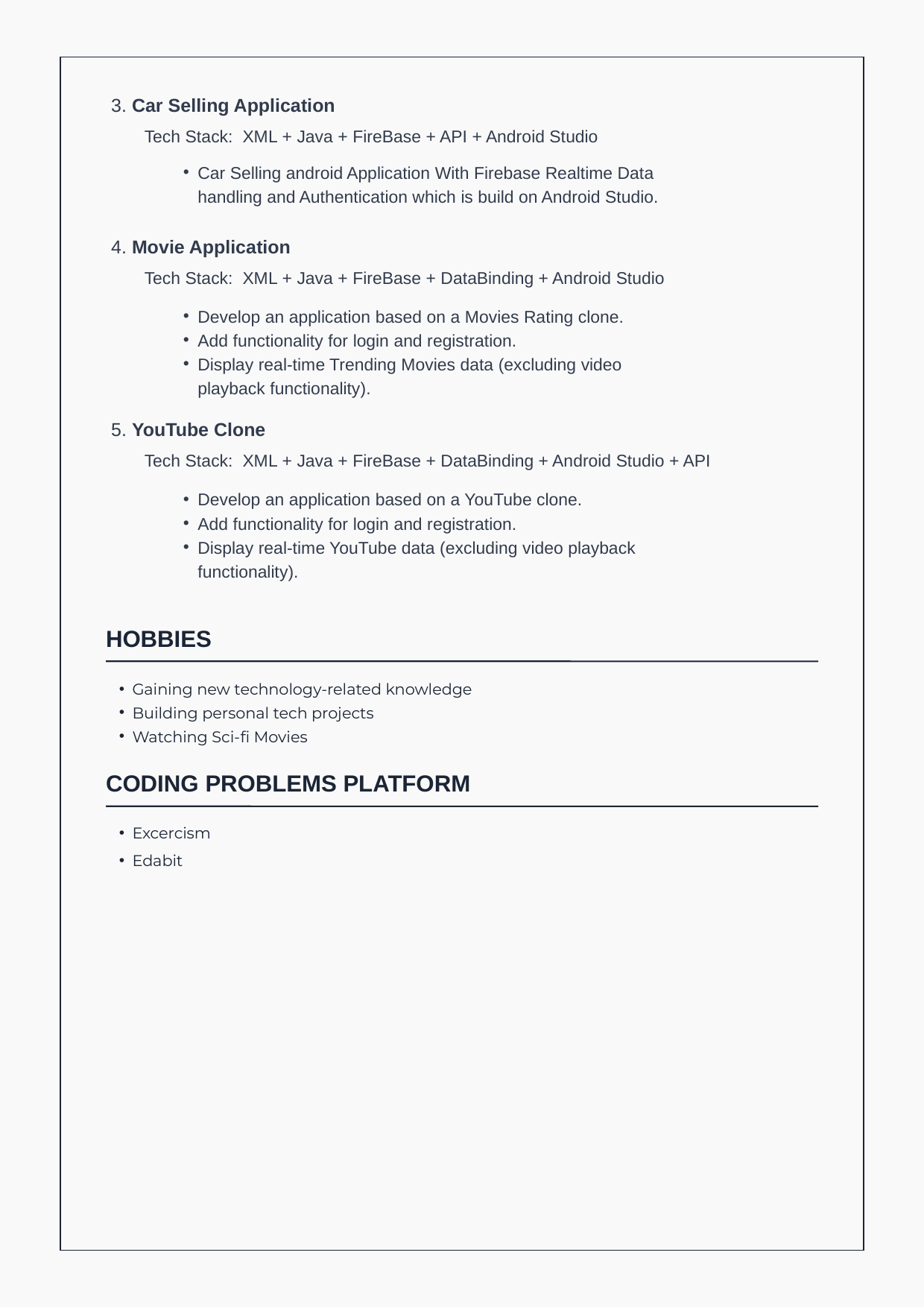

3. Car Selling Application
Tech Stack:  XML + Java + FireBase + API + Android Studio
Car Selling android Application With Firebase Realtime Data handling and Authentication which is build on Android Studio.
 4. Movie Application
Tech Stack:  XML + Java + FireBase + DataBinding + Android Studio
Develop an application based on a Movies Rating clone.
Add functionality for login and registration.
Display real-time Trending Movies data (excluding video playback functionality).
 5. YouTube Clone
Tech Stack:  XML + Java + FireBase + DataBinding + Android Studio + API
Develop an application based on a YouTube clone.
Add functionality for login and registration.
Display real-time YouTube data (excluding video playback functionality).
HOBBIES

Gaining new technology-related knowledge
Building personal tech projects
Watching Sci-fi Movies
CODING PROBLEMS PLATFORM

Excercism
Edabit